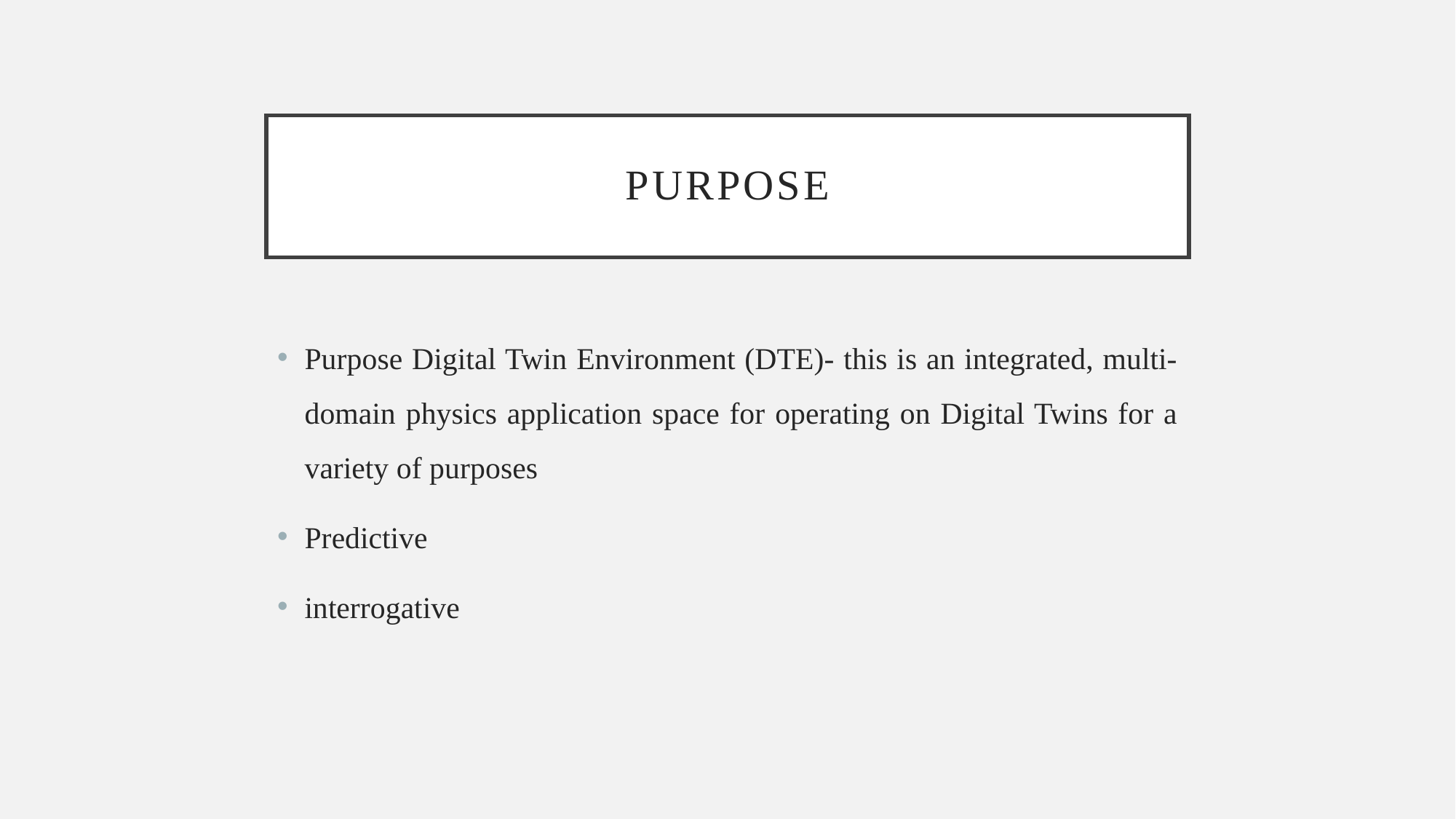

# Purpose
Purpose Digital Twin Environment (DTE)- this is an integrated, multi-domain physics application space for operating on Digital Twins for a variety of purposes
Predictive
interrogative